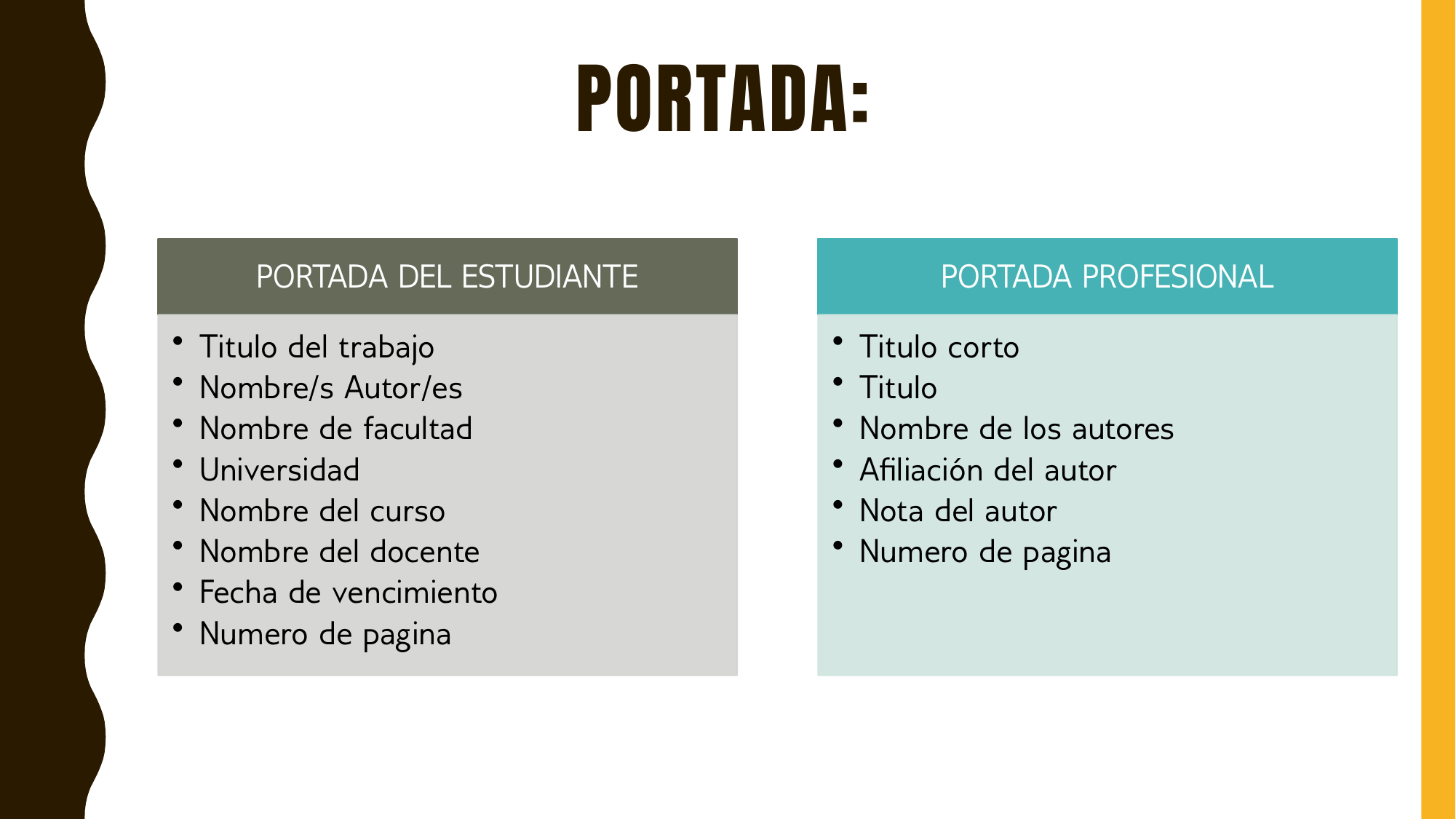

# PORTADA:
PORTADA DEL ESTUDIANTE
Titulo del trabajo
Nombre/s Autor/es
Nombre de facultad
Universidad
Nombre del curso
Nombre del docente
Fecha de vencimiento
Numero de pagina
PORTADA PROFESIONAL
Titulo corto
Titulo
Nombre de los autores
Afiliación del autor
Nota del autor
Numero de pagina